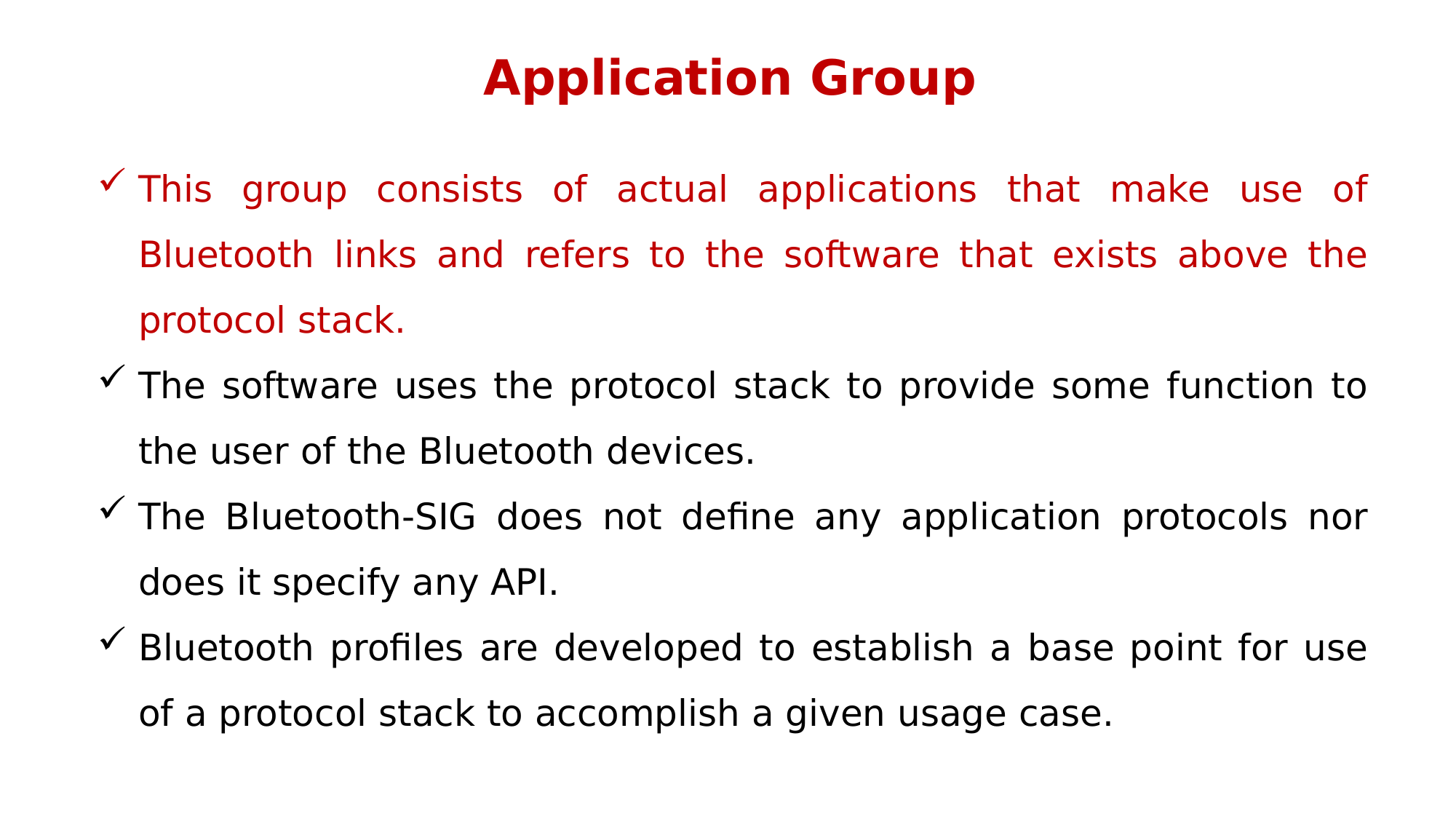

Application Group
This group consists of actual applications that make use of Bluetooth links and refers to the software that exists above the protocol stack.
The software uses the protocol stack to provide some function to the user of the Bluetooth devices.
The Bluetooth-SIG does not define any application protocols nor does it specify any API.
Bluetooth profiles are developed to establish a base point for use of a protocol stack to accomplish a given usage case.